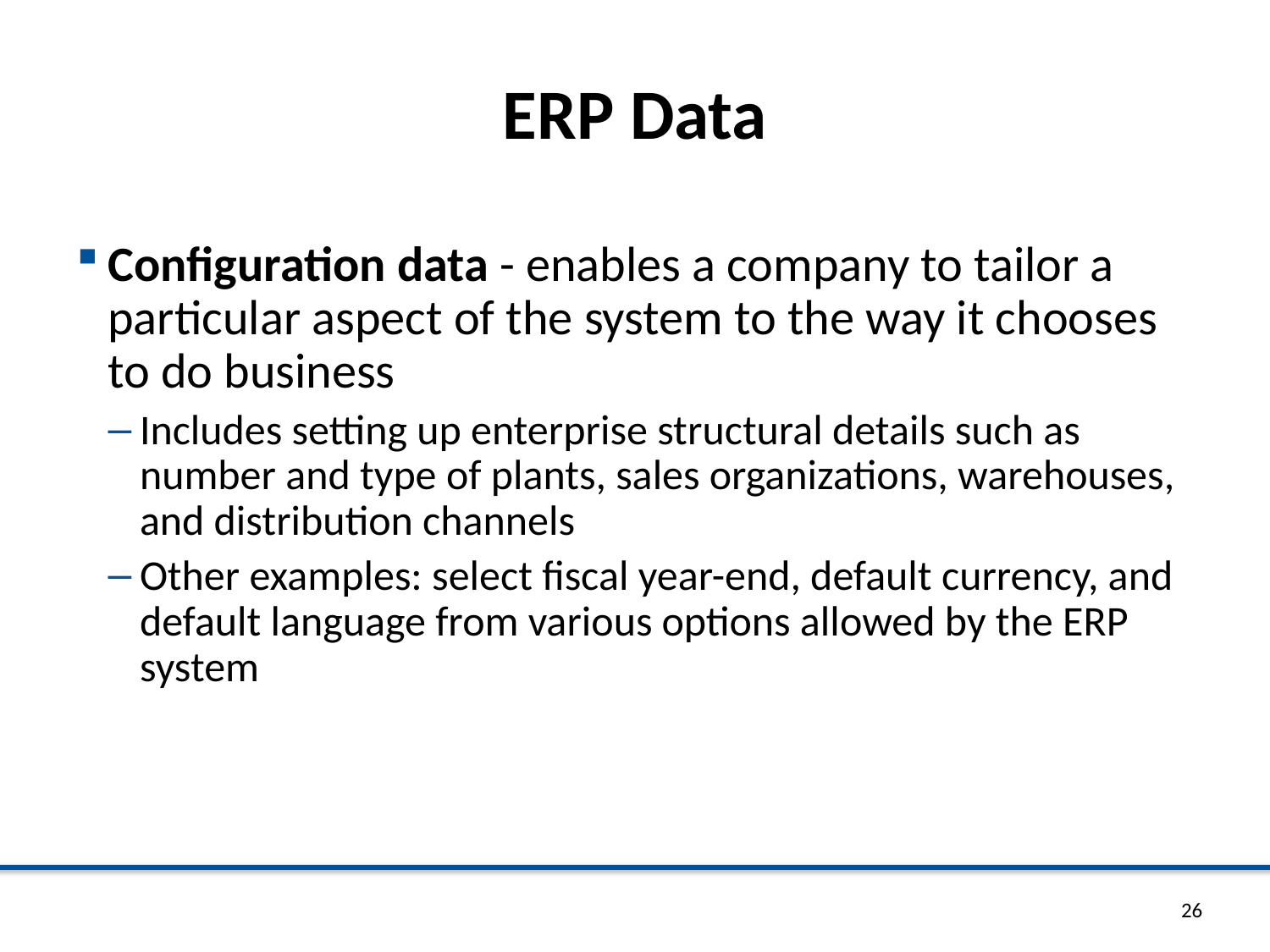

# ERP Data
Configuration data - enables a company to tailor a particular aspect of the system to the way it chooses to do business
Includes setting up enterprise structural details such as number and type of plants, sales organizations, warehouses, and distribution channels
Other examples: select fiscal year-end, default currency, and default language from various options allowed by the ERP system
26